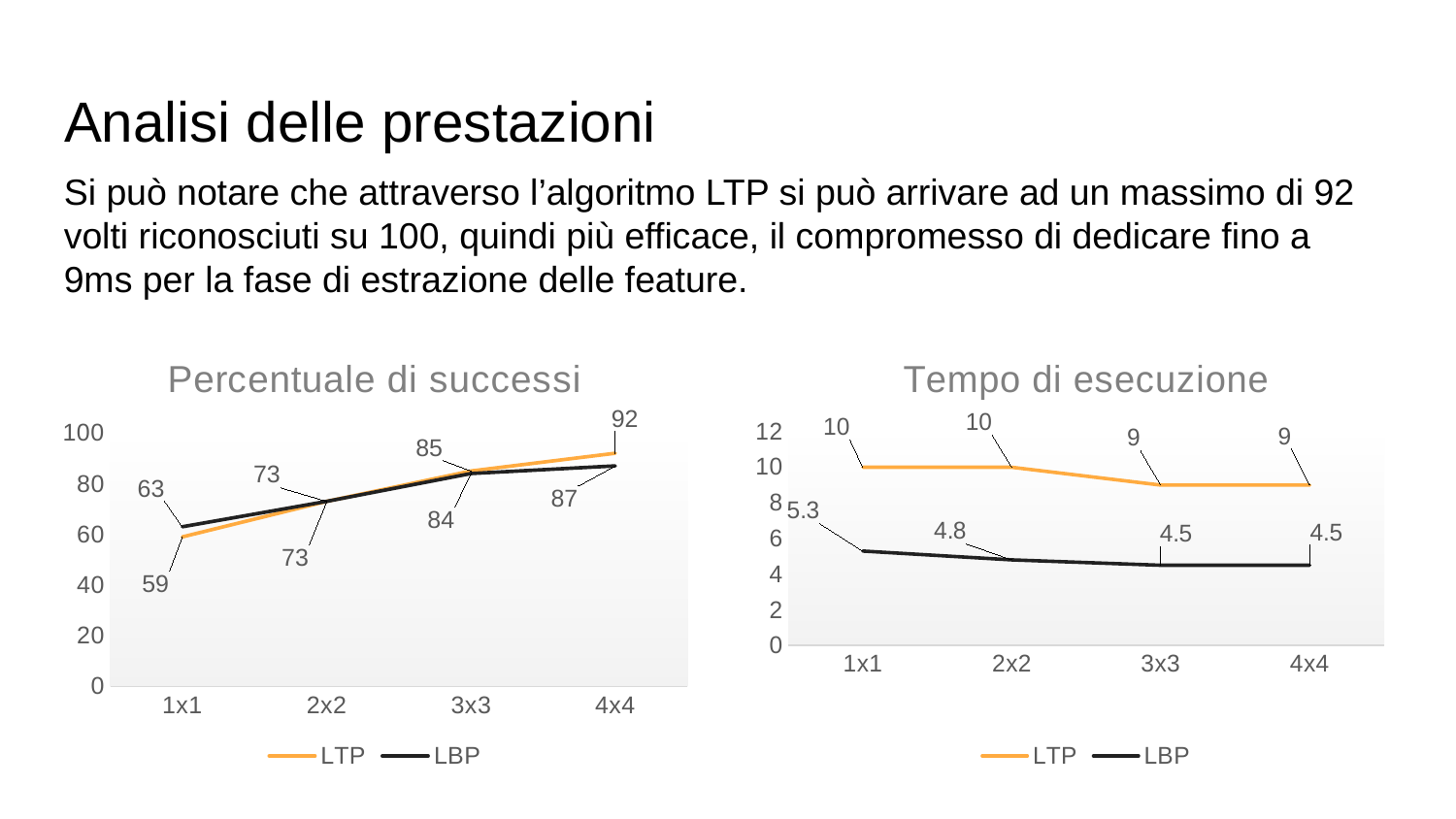

# Analisi delle prestazioni
Si può notare che attraverso l’algoritmo LTP si può arrivare ad un massimo di 92 volti riconosciuti su 100, quindi più efficace, il compromesso di dedicare fino a 9ms per la fase di estrazione delle feature.

### Chart: Percentuale di successi

| Category | LTP | LBP |
|---|---|---|
| 1x1 | 59.0 | 63.0 |
| 2x2 | 73.0 | 73.0 |
| 3x3 | 85.0 | 84.0 |
| 4x4 | 92.0 | 87.0 |

### Chart: Tempo di esecuzione

| Category | LTP | LBP |
|---|---|---|
| 1x1 | 10.0 | 5.3 |
| 2x2 | 10.0 | 4.8 |
| 3x3 | 9.0 | 4.5 |
| 4x4 | 9.0 | 4.5 |